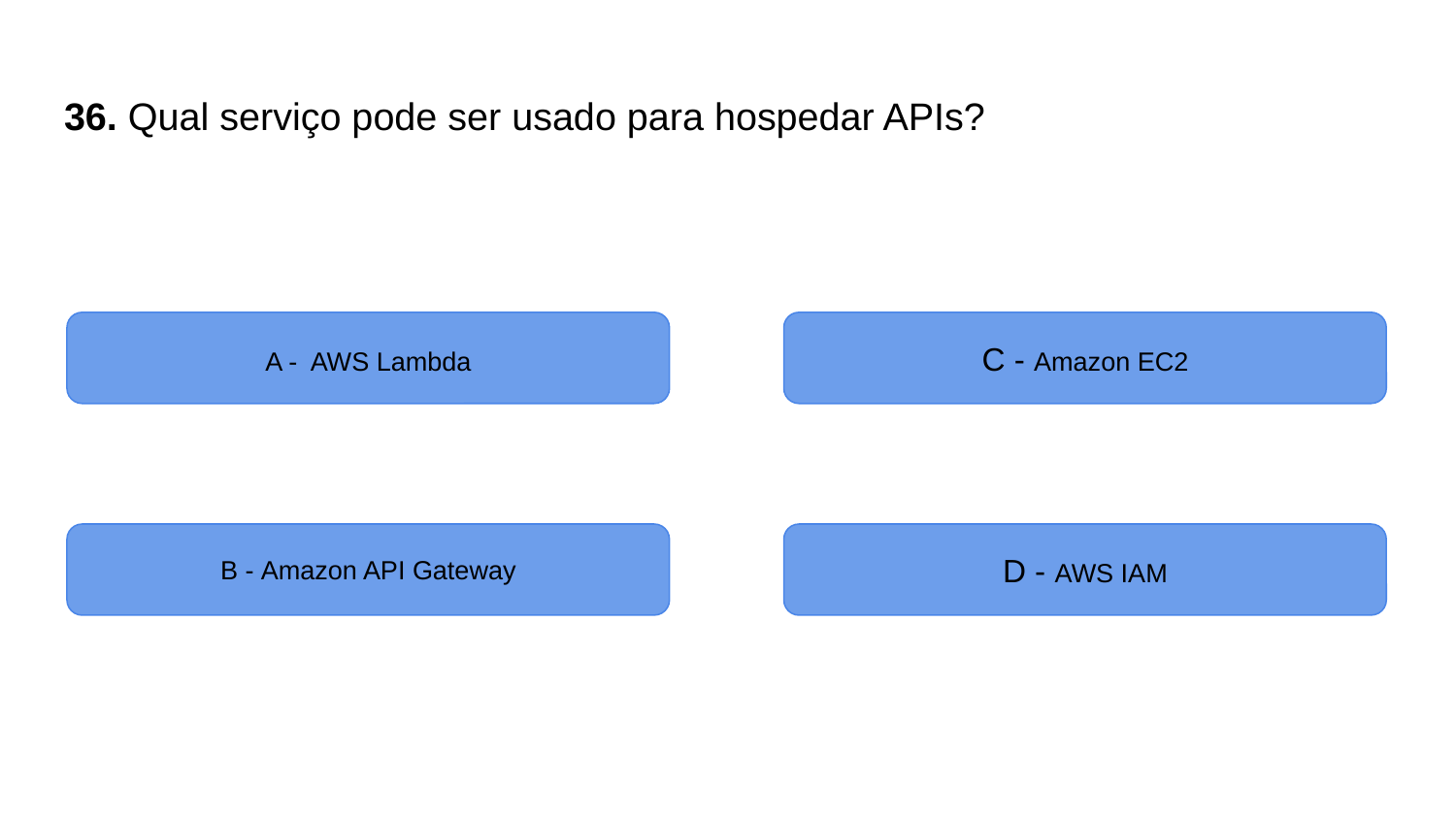

# 36. Qual serviço pode ser usado para hospedar APIs?

A -  AWS Lambda
C - Amazon EC2
B - Amazon API Gateway
D - AWS IAM